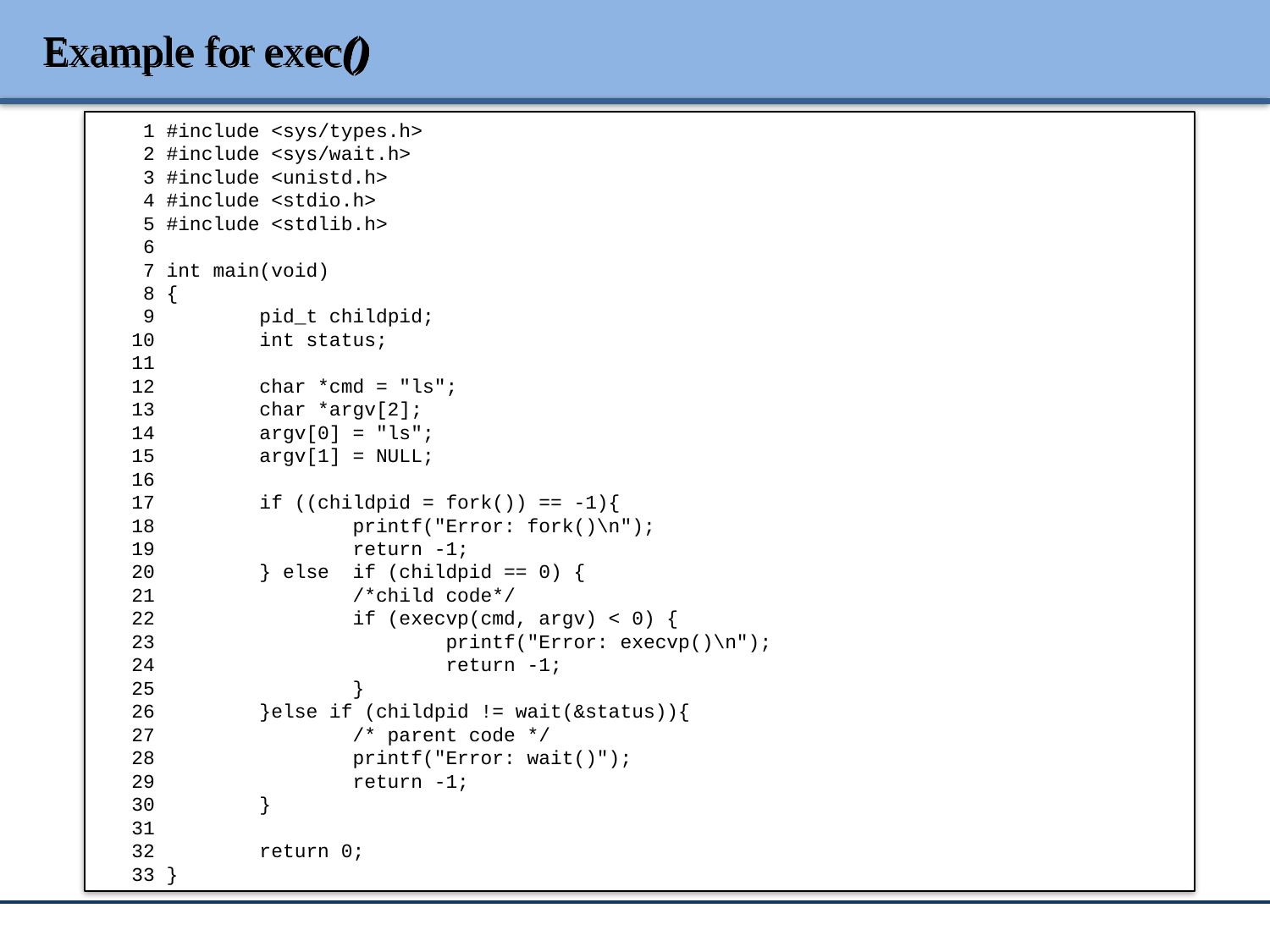

# Example for exec()
  1 #include <sys/types.h>
  2 #include <sys/wait.h>
  3 #include <unistd.h>
  4 #include <stdio.h>
  5 #include <stdlib.h>
  6
  7 int main(void)
  8 {
  9         pid_t childpid;
 10         int status;
 11
 12         char *cmd = "ls";
 13         char *argv[2];
 14         argv[0] = "ls";
 15         argv[1] = NULL;
 16
 17         if ((childpid = fork()) == -1){
 18                 printf("Error: fork()\n");
 19                 return -1;
 20         } else  if (childpid == 0) {
 21                 /*child code*/
 22                 if (execvp(cmd, argv) < 0) {
 23                         printf("Error: execvp()\n");
 24                         return -1;
 25                 }
 26         }else if (childpid != wait(&status)){
 27                 /* parent code */
 28                 printf("Error: wait()");
 29                 return -1;
 30         }
 31
 32         return 0;
 33 }